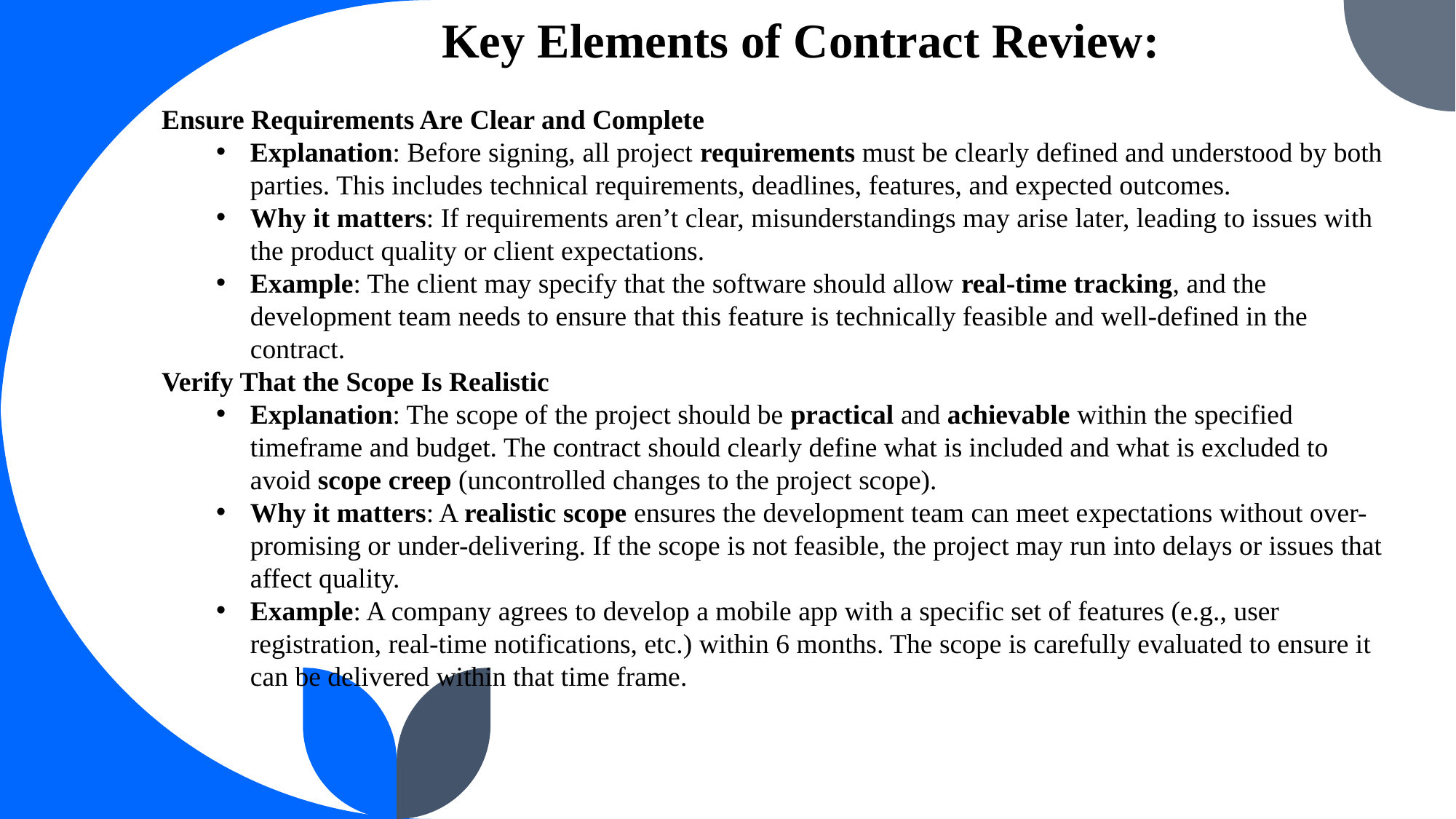

Key Elements of Contract Review:
Ensure Requirements Are Clear and Complete
Explanation: Before signing, all project requirements must be clearly defined and understood by both parties. This includes technical requirements, deadlines, features, and expected outcomes.
Why it matters: If requirements aren’t clear, misunderstandings may arise later, leading to issues with the product quality or client expectations.
Example: The client may specify that the software should allow real-time tracking, and the development team needs to ensure that this feature is technically feasible and well-defined in the contract.
Verify That the Scope Is Realistic
Explanation: The scope of the project should be practical and achievable within the specified timeframe and budget. The contract should clearly define what is included and what is excluded to avoid scope creep (uncontrolled changes to the project scope).
Why it matters: A realistic scope ensures the development team can meet expectations without over-promising or under-delivering. If the scope is not feasible, the project may run into delays or issues that affect quality.
Example: A company agrees to develop a mobile app with a specific set of features (e.g., user registration, real-time notifications, etc.) within 6 months. The scope is carefully evaluated to ensure it can be delivered within that time frame.